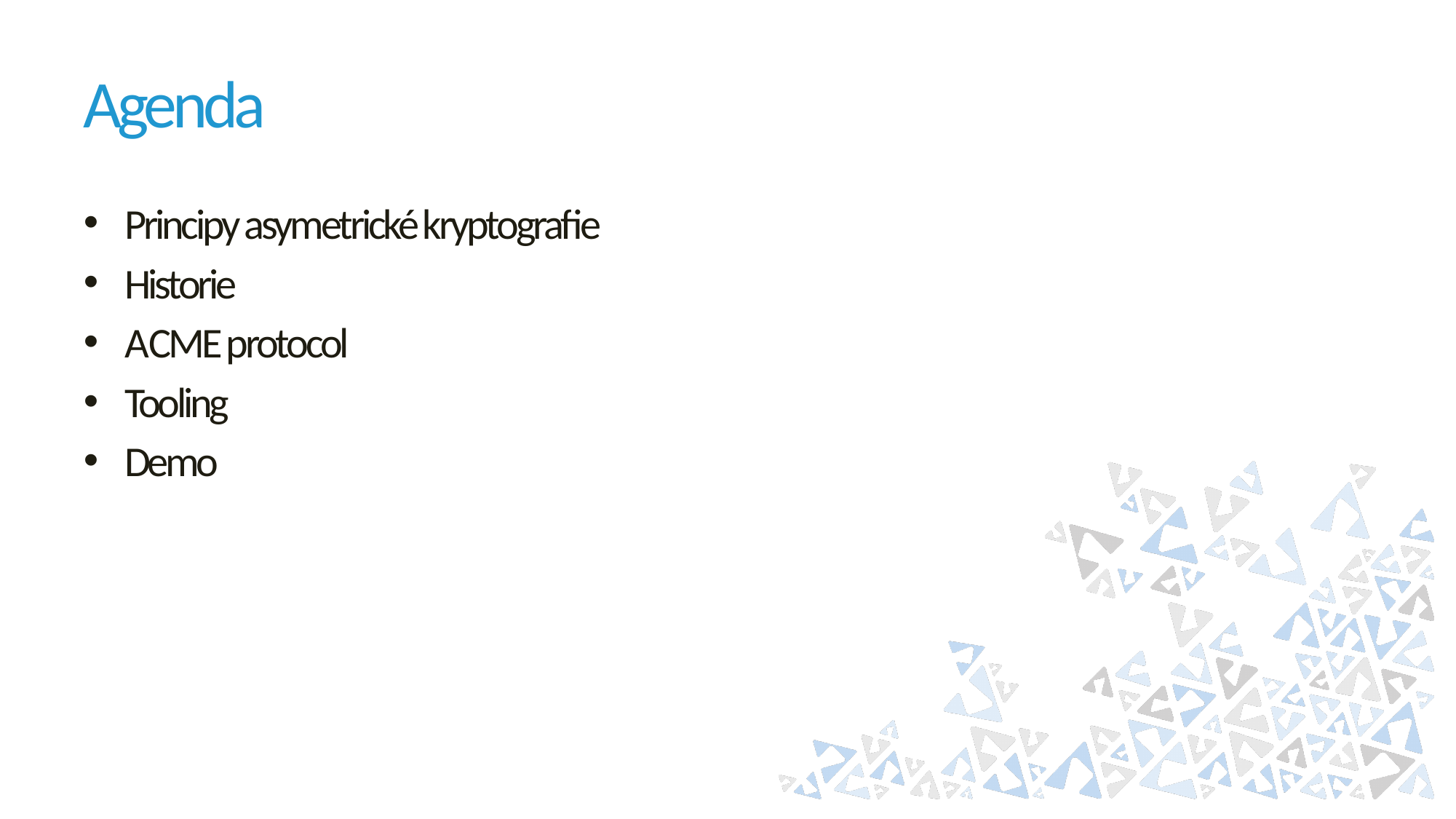

# Agenda
Principy asymetrické kryptografie
Historie
ACME protocol
Tooling
Demo